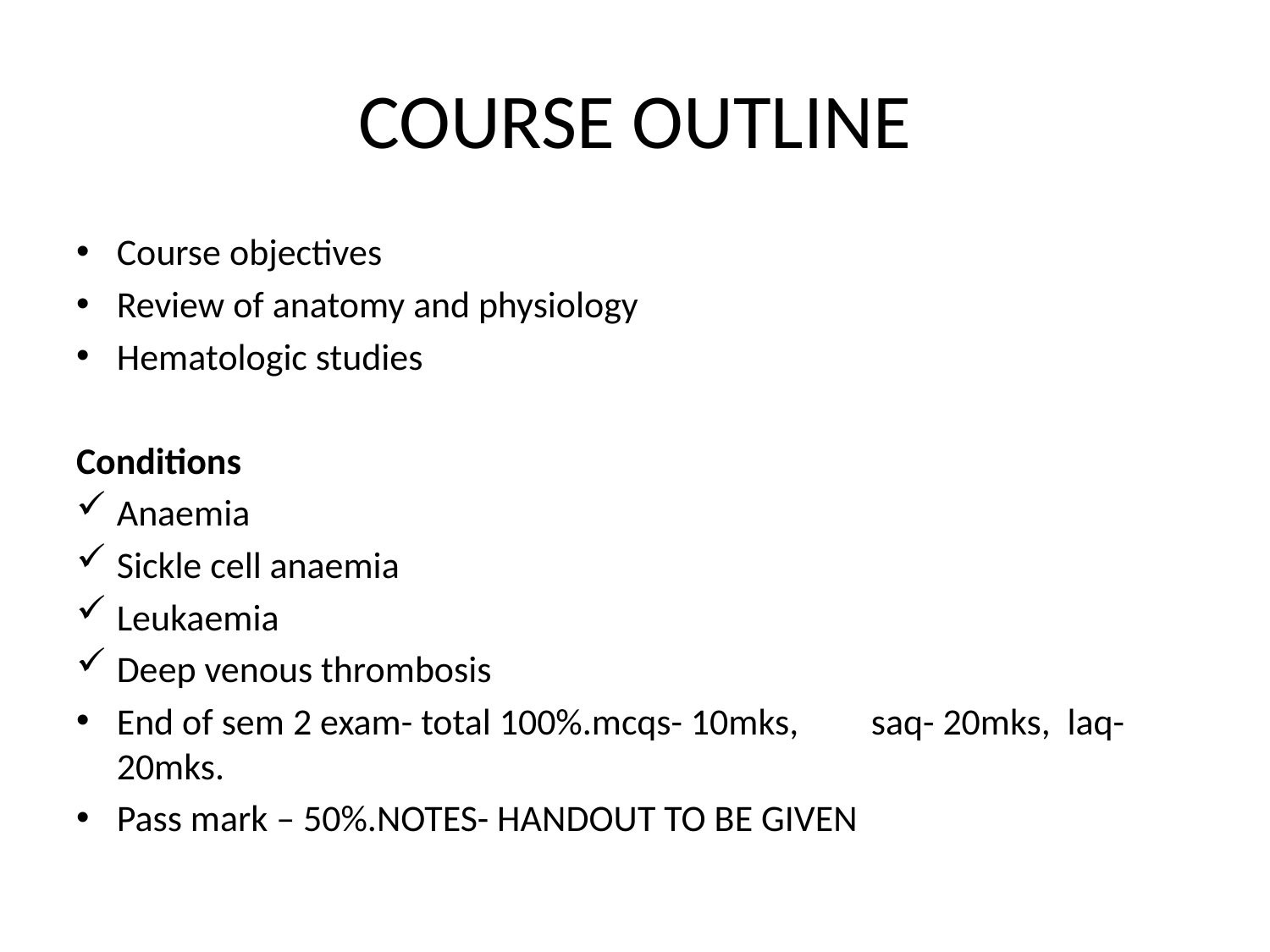

# COURSE OUTLINE
Course objectives
Review of anatomy and physiology
Hematologic studies

Conditions
Anaemia
Sickle cell anaemia
Leukaemia
Deep venous thrombosis
End of sem 2 exam- total 100%.mcqs- 10mks, 	saq- 20mks,  laq- 20mks.
Pass mark – 50%.NOTES- HANDOUT TO BE GIVEN